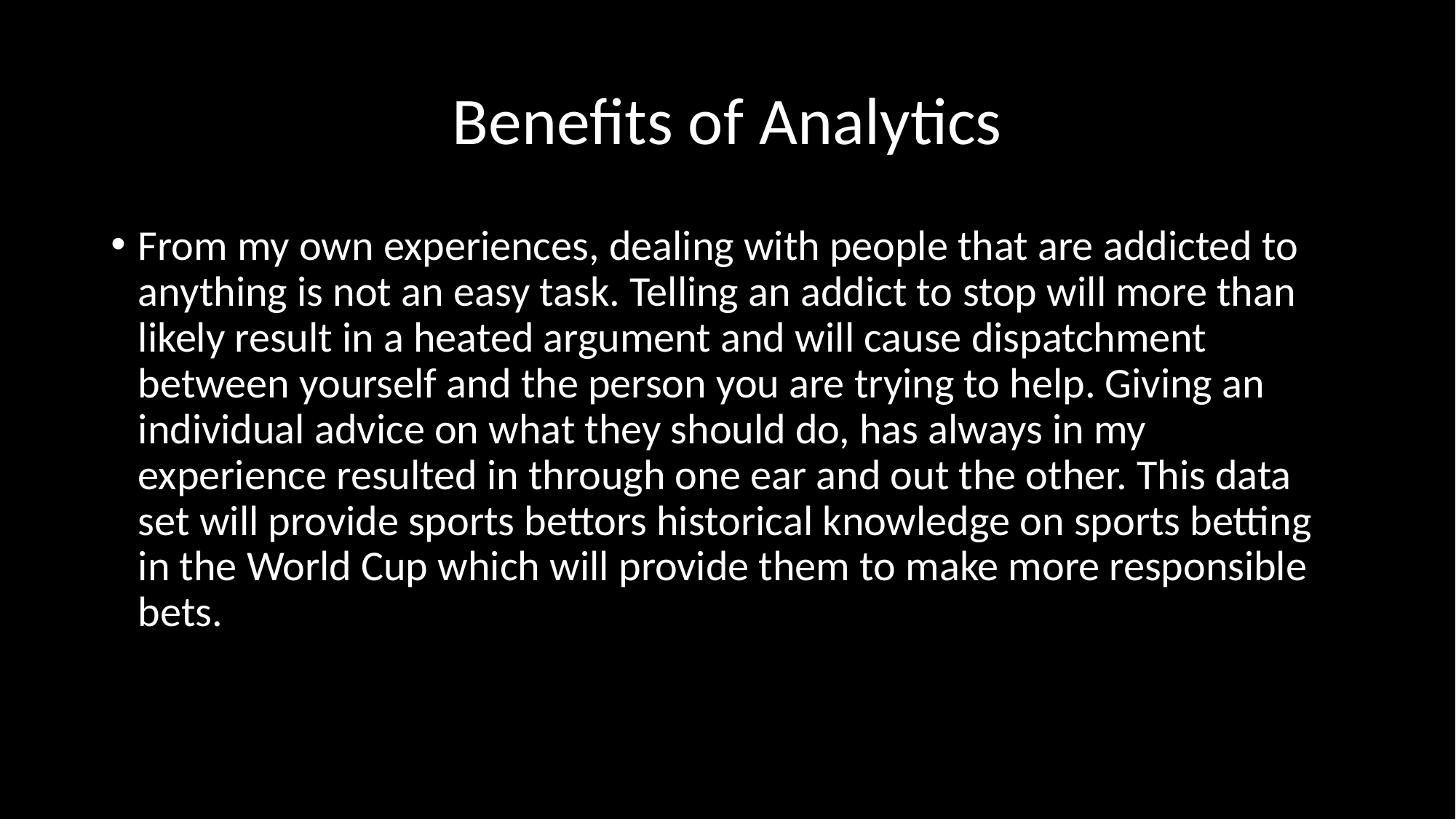

# Benefits of Analytics
From my own experiences, dealing with people that are addicted to anything is not an easy task. Telling an addict to stop will more than likely result in a heated argument and will cause dispatchment between yourself and the person you are trying to help. Giving an individual advice on what they should do, has always in my experience resulted in through one ear and out the other. This data set will provide sports bettors historical knowledge on sports betting in the World Cup which will provide them to make more responsible bets.